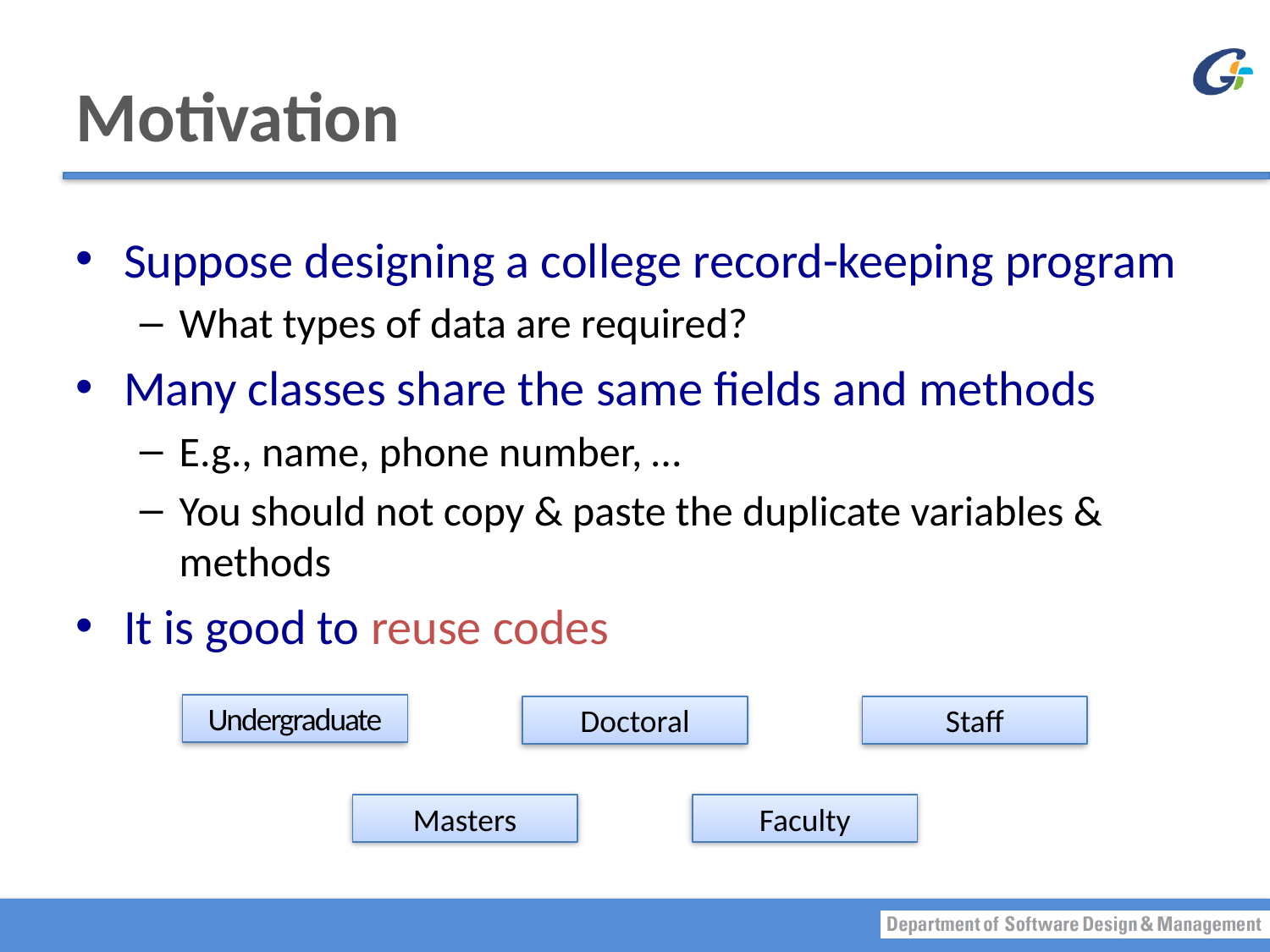

# Motivation
Suppose designing a college record-keeping program
What types of data are required?
Many classes share the same fields and methods
E.g., name, phone number, …
You should not copy & paste the duplicate variables & methods
It is good to reuse codes
Undergraduate
Doctoral
Staff
Masters
Faculty